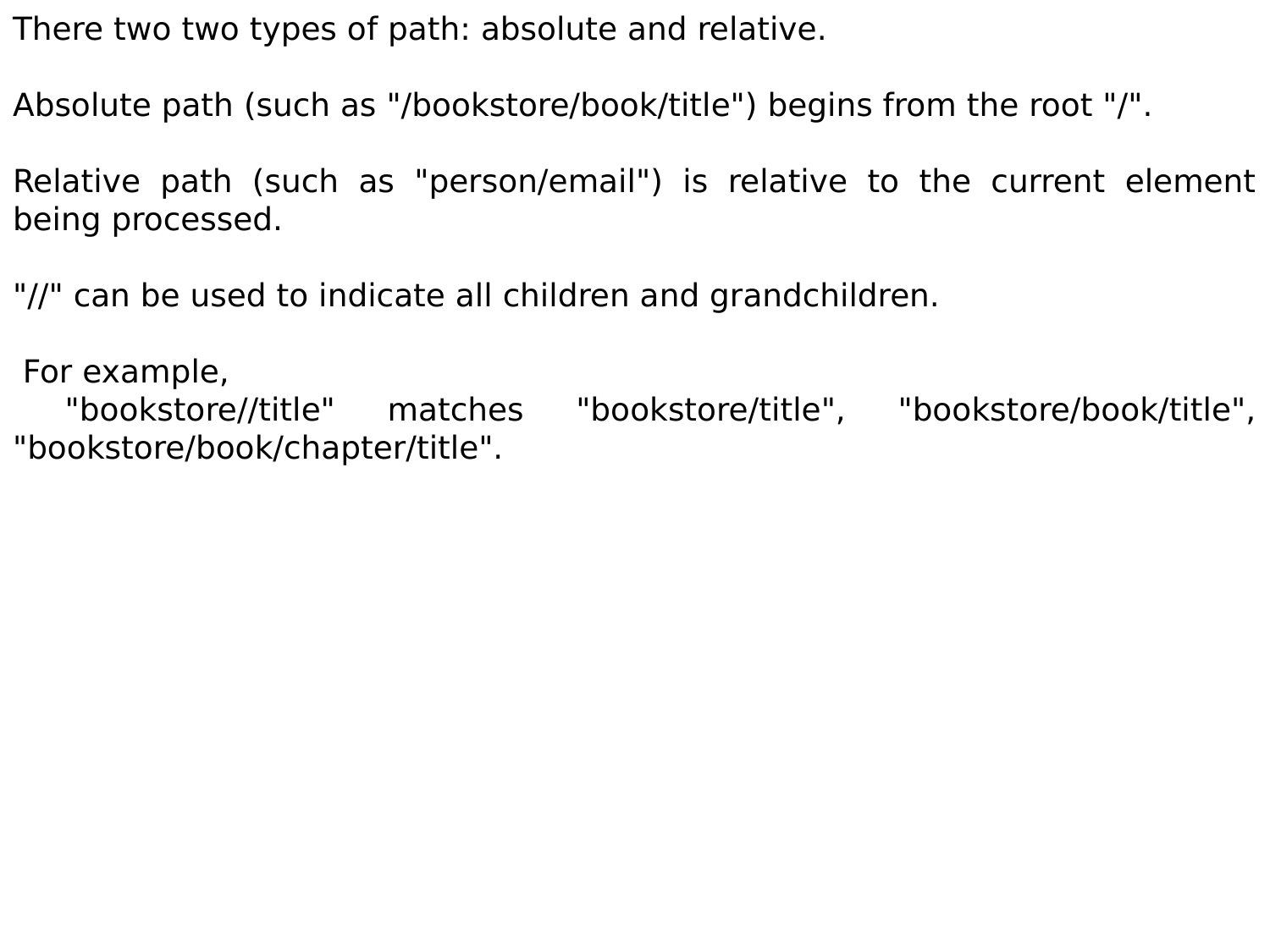

There two two types of path: absolute and relative.

Absolute path (such as "/bookstore/book/title") begins from the root "/".

Relative path (such as "person/email") is relative to the current element being processed.

"//" can be used to indicate all children and grandchildren.

 For example,
 "bookstore//title" matches "bookstore/title", "bookstore/book/title", "bookstore/book/chapter/title".